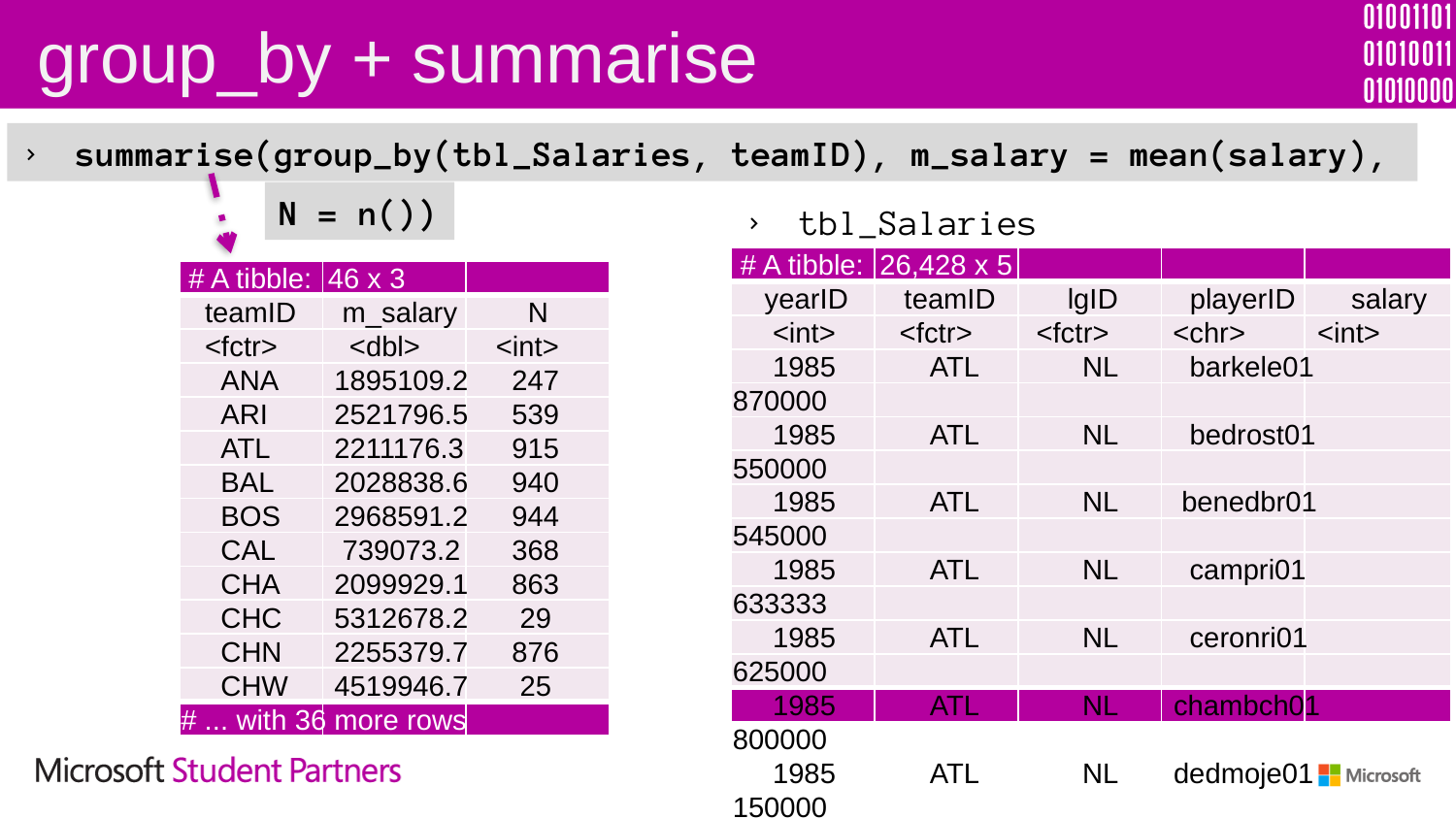

# group_by + summarise
summarise(group_by(tbl_Salaries, teamID), m_salary = mean(salary),
N = n())
tbl_Salaries
 # A tibble:  26,428 x 5
    yearID       teamID         lgID         playerID       salary
     <int>        <fctr>        <fctr>        <chr>         <int>
     1985            ATL             NL         barkele01    870000
     1985            ATL             NL         bedrost01   550000
     1985            ATL             NL        benedbr01   545000
     1985            ATL             NL         campri01    633333
     1985            ATL             NL         ceronri01    625000
     1985            ATL             NL       chambch01   800000
     1985            ATL             NL       dedmoje01   150000
     1985            ATL             NL         forstte01     483333
     1985            ATL             NL        garbege01   772000
     1985            ATL             NL        harpete01    250000
 # ... with 26,418 more rows
|  |  |  |  |  |
| --- | --- | --- | --- | --- |
|  |  |  |  |  |
|  |  |  |  |  |
|  |  |  |  |  |
|  |  |  |  |  |
|  |  |  |  |  |
|  |  |  |  |  |
|  |  |  |  |  |
|  |  |  |  |  |
|  |  |  |  |  |
|  |  |  |  |  |
|  |  |  |  |  |
|  |  |  |  |  |
|  |  |  |  |  |
 # A tibble:  46 x 3
   teamID	  m_salary	       N
   <fctr>         <dbl>	   <int>
     ANA	 1895109.2	     247
     ARI	 2521796.5	     539
     ATL	 2211176.3	     915
     BAL	 2028838.6	     940
     BOS	 2968591.2	     944
     CAL	  739073.2	     368
     CHA	 2099929.1	     863
     CHC	 5312678.2	      29
     CHN	 2255379.7	     876
     CHW	 4519946.7	      25
# ... with 36 more rows
|  |  |  |
| --- | --- | --- |
|  |  |  |
|  |  |  |
|  |  |  |
|  |  |  |
|  |  |  |
|  |  |  |
|  |  |  |
|  |  |  |
|  |  |  |
|  |  |  |
|  |  |  |
|  |  |  |
|  |  |  |